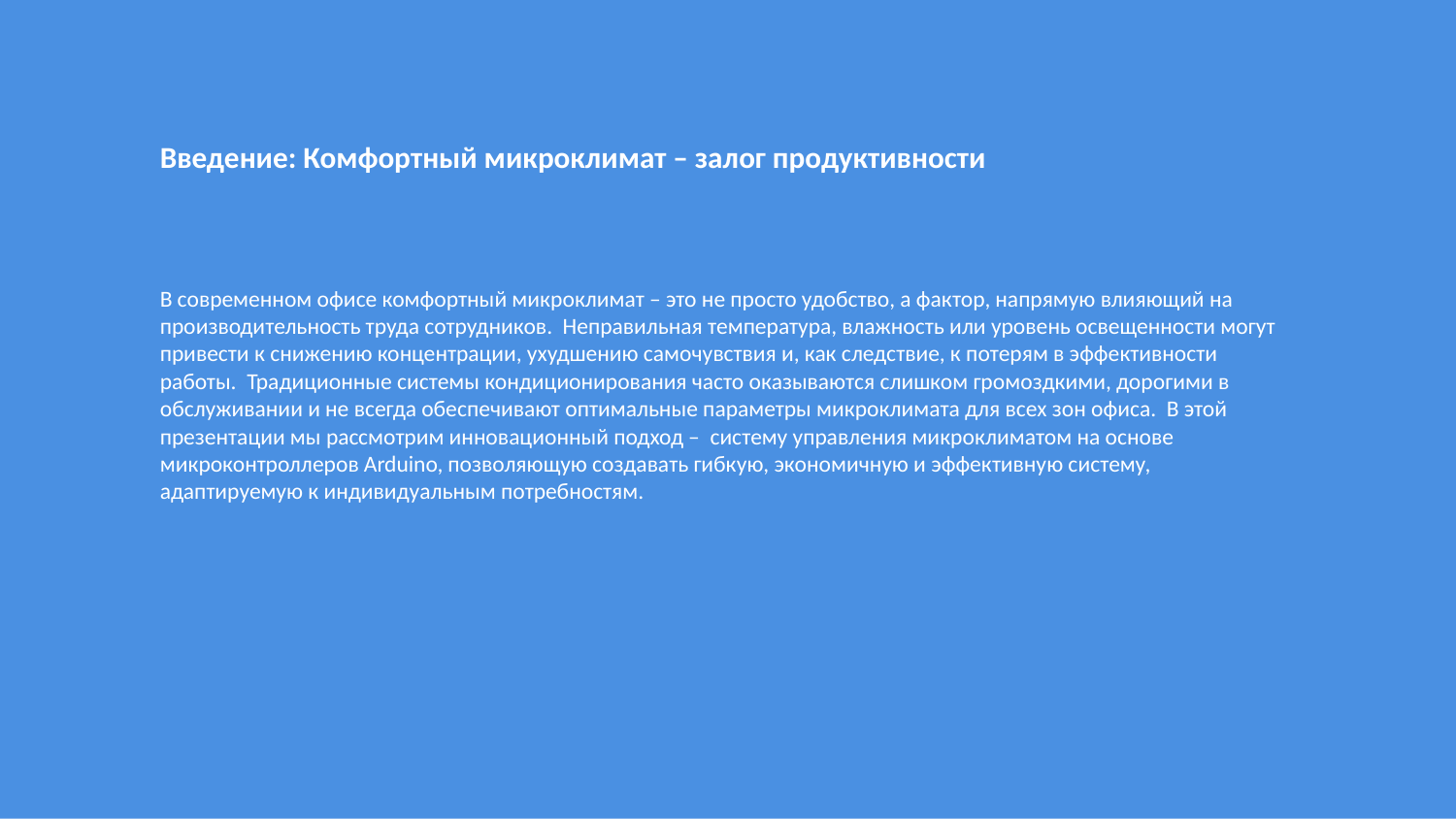

Введение: Комфортный микроклимат – залог продуктивности
В современном офисе комфортный микроклимат – это не просто удобство, а фактор, напрямую влияющий на производительность труда сотрудников.  Неправильная температура, влажность или уровень освещенности могут привести к снижению концентрации, ухудшению самочувствия и, как следствие, к потерям в эффективности работы.  Традиционные системы кондиционирования часто оказываются слишком громоздкими, дорогими в обслуживании и не всегда обеспечивают оптимальные параметры микроклимата для всех зон офиса.  В этой презентации мы рассмотрим инновационный подход –  систему управления микроклиматом на основе микроконтроллеров Arduino, позволяющую создавать гибкую, экономичную и эффективную систему, адаптируемую к индивидуальным потребностям.